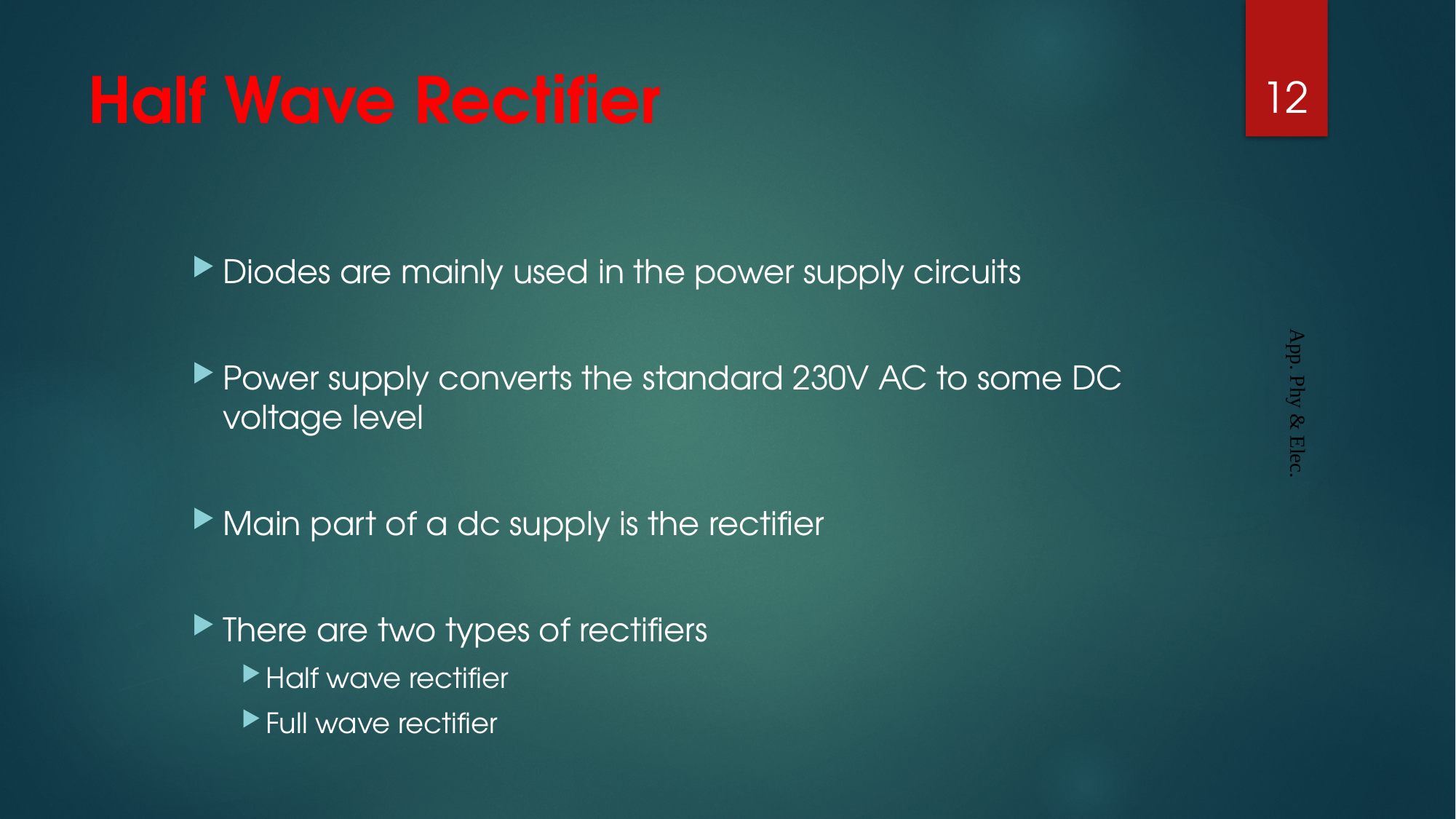

12
# Half Wave Rectifier
Diodes are mainly used in the power supply circuits

Power supply converts the standard 230V AC to some DC voltage level

Main part of a dc supply is the rectifier

There are two types of rectifiers
Half wave rectifier
Full wave rectifier
App. Phy & Elec.